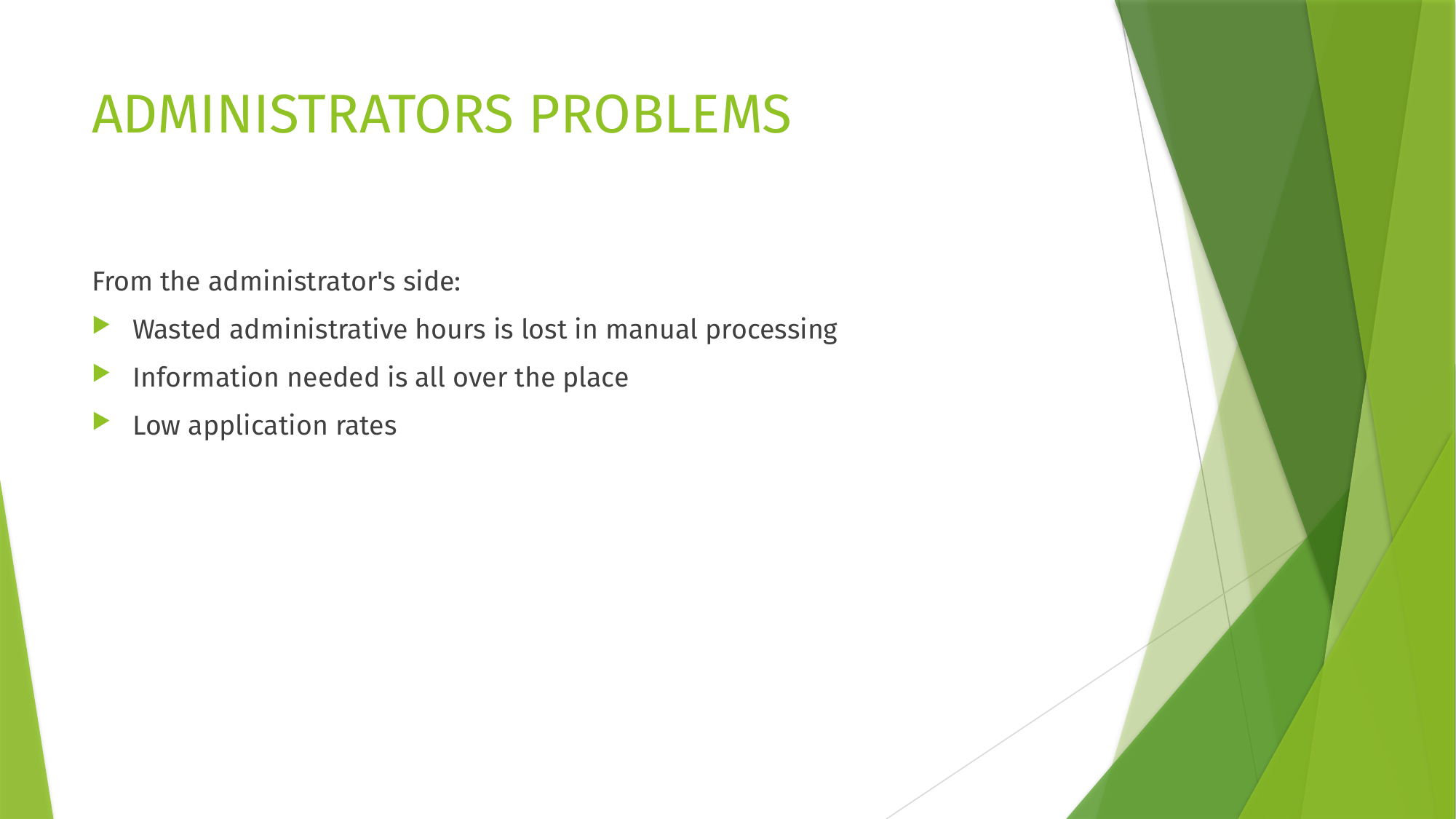

# ADMINISTRATORS PROBLEMS
From the administrator's side:
Wasted administrative hours is lost in manual processing
Information needed is all over the place
Low application rates